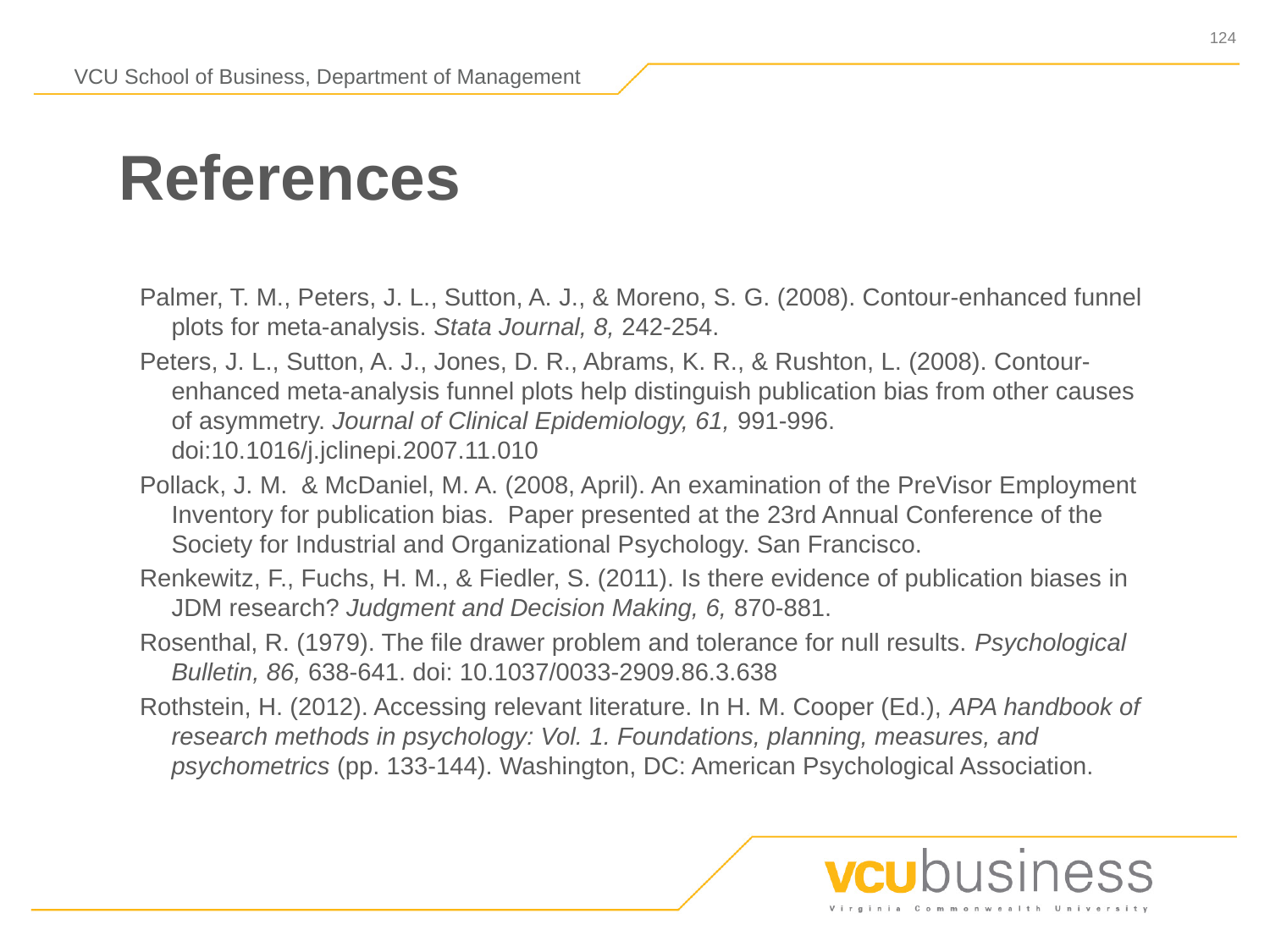

# References
Palmer, T. M., Peters, J. L., Sutton, A. J., & Moreno, S. G. (2008). Contour-enhanced funnel plots for meta-analysis. Stata Journal, 8, 242-254.
Peters, J. L., Sutton, A. J., Jones, D. R., Abrams, K. R., & Rushton, L. (2008). Contour-enhanced meta-analysis funnel plots help distinguish publication bias from other causes of asymmetry. Journal of Clinical Epidemiology, 61, 991-996. doi:10.1016/j.jclinepi.2007.11.010
Pollack, J. M.  & McDaniel, M. A. (2008, April). An examination of the PreVisor Employment Inventory for publication bias.  Paper presented at the 23rd Annual Conference of the Society for Industrial and Organizational Psychology. San Francisco.
Renkewitz, F., Fuchs, H. M., & Fiedler, S. (2011). Is there evidence of publication biases in JDM research? Judgment and Decision Making, 6, 870-881.
Rosenthal, R. (1979). The file drawer problem and tolerance for null results. Psychological Bulletin, 86, 638-641. doi: 10.1037/0033-2909.86.3.638
Rothstein, H. (2012). Accessing relevant literature. In H. M. Cooper (Ed.), APA handbook of research methods in psychology: Vol. 1. Foundations, planning, measures, and psychometrics (pp. 133-144). Washington, DC: American Psychological Association.